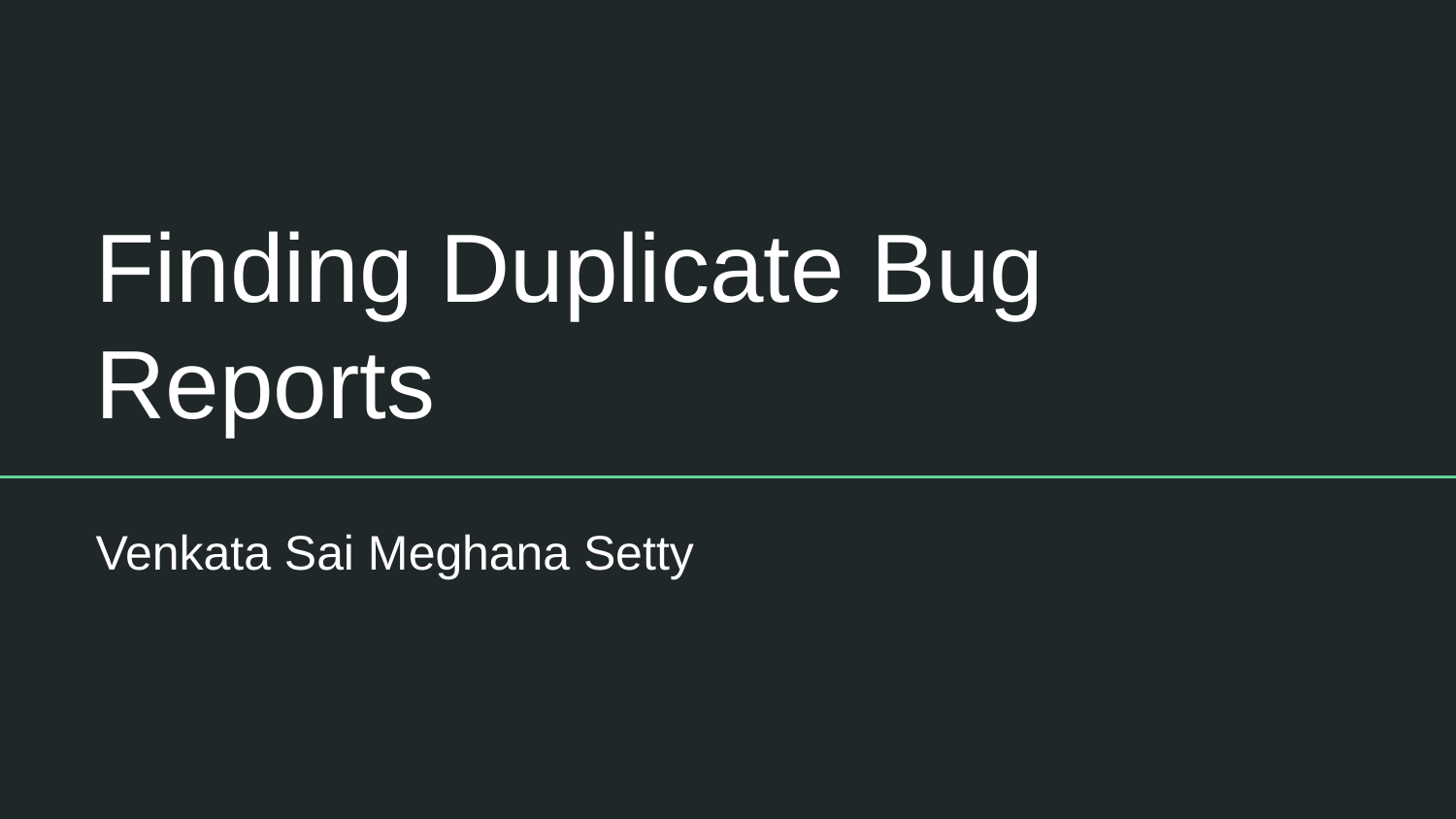

# Finding Duplicate Bug Reports
Venkata Sai Meghana Setty